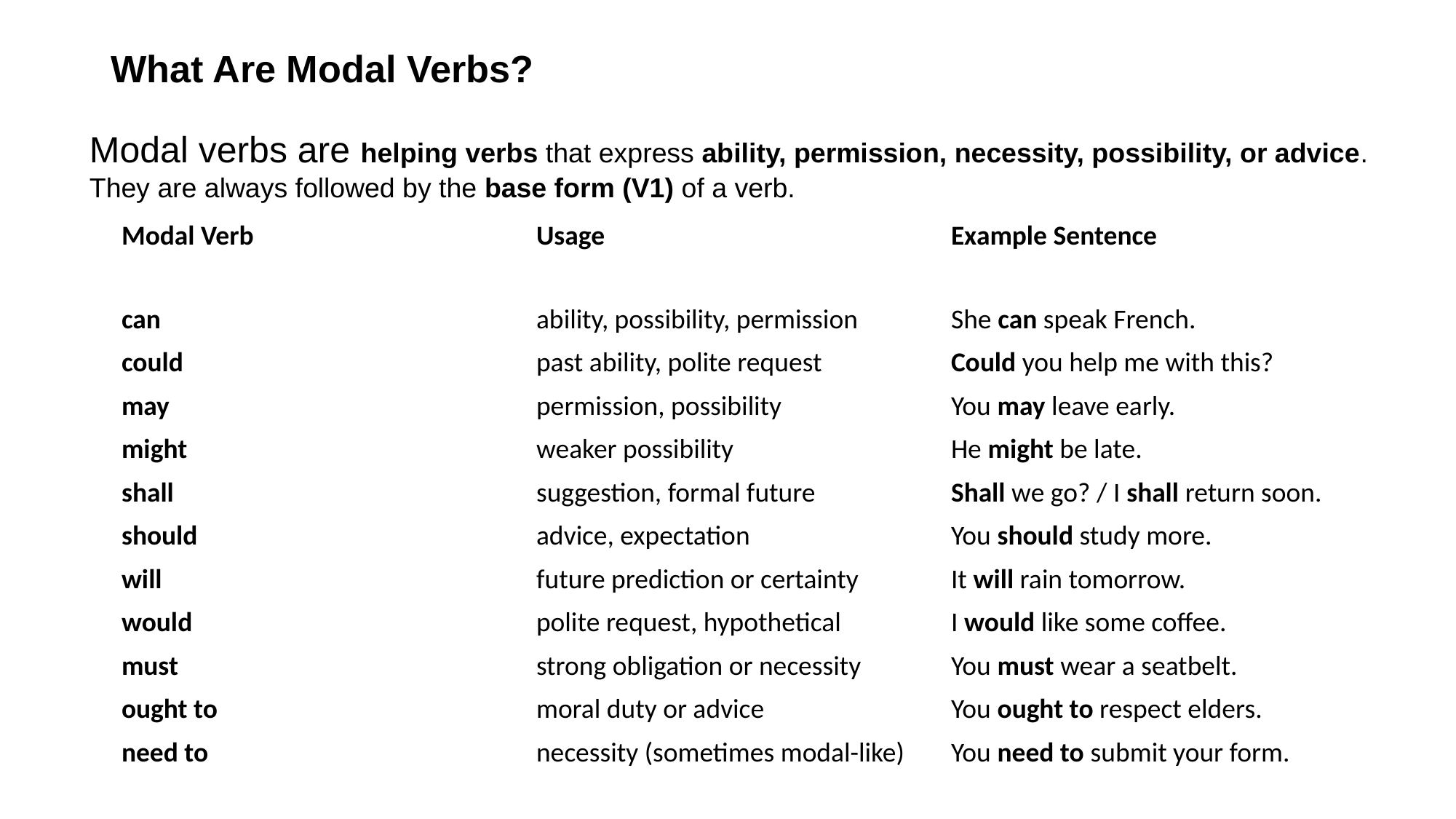

# What Are Modal Verbs?
Modal verbs are helping verbs that express ability, permission, necessity, possibility, or advice.
They are always followed by the base form (V1) of a verb.
| Modal Verb | Usage | Example Sentence |
| --- | --- | --- |
| can | ability, possibility, permission | She can speak French. |
| could | past ability, polite request | Could you help me with this? |
| may | permission, possibility | You may leave early. |
| might | weaker possibility | He might be late. |
| shall | suggestion, formal future | Shall we go? / I shall return soon. |
| should | advice, expectation | You should study more. |
| will | future prediction or certainty | It will rain tomorrow. |
| would | polite request, hypothetical | I would like some coffee. |
| must | strong obligation or necessity | You must wear a seatbelt. |
| ought to | moral duty or advice | You ought to respect elders. |
| need to | necessity (sometimes modal-like) | You need to submit your form. |